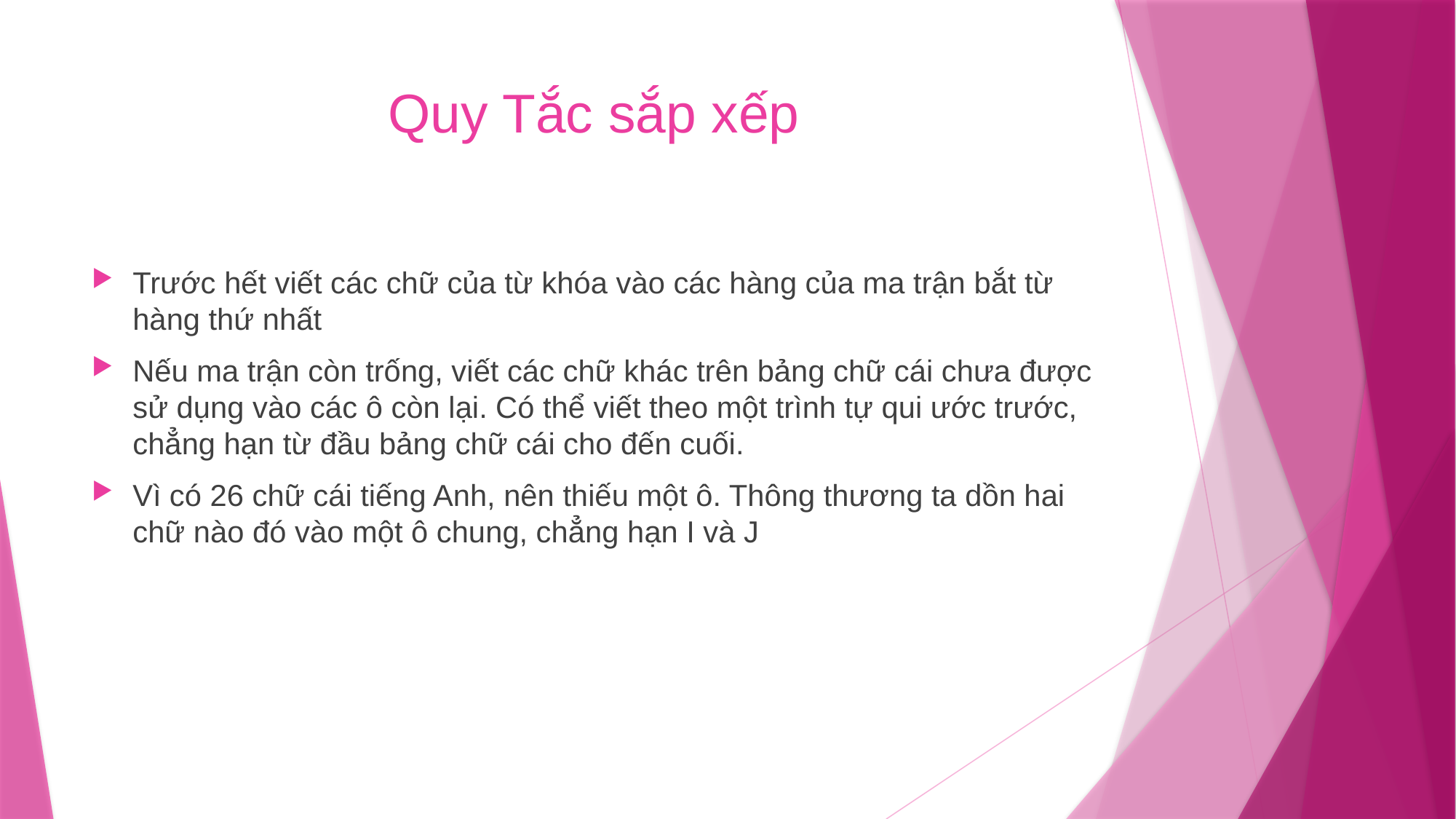

# Quy Tắc sắp xếp
Trước hết viết các chữ của từ khóa vào các hàng của ma trận bắt từ hàng thứ nhất
Nếu ma trận còn trống, viết các chữ khác trên bảng chữ cái chưa được sử dụng vào các ô còn lại. Có thể viết theo một trình tự qui ước trước, chẳng hạn từ đầu bảng chữ cái cho đến cuối.
Vì có 26 chữ cái tiếng Anh, nên thiếu một ô. Thông thương ta dồn hai chữ nào đó vào một ô chung, chẳng hạn I và J